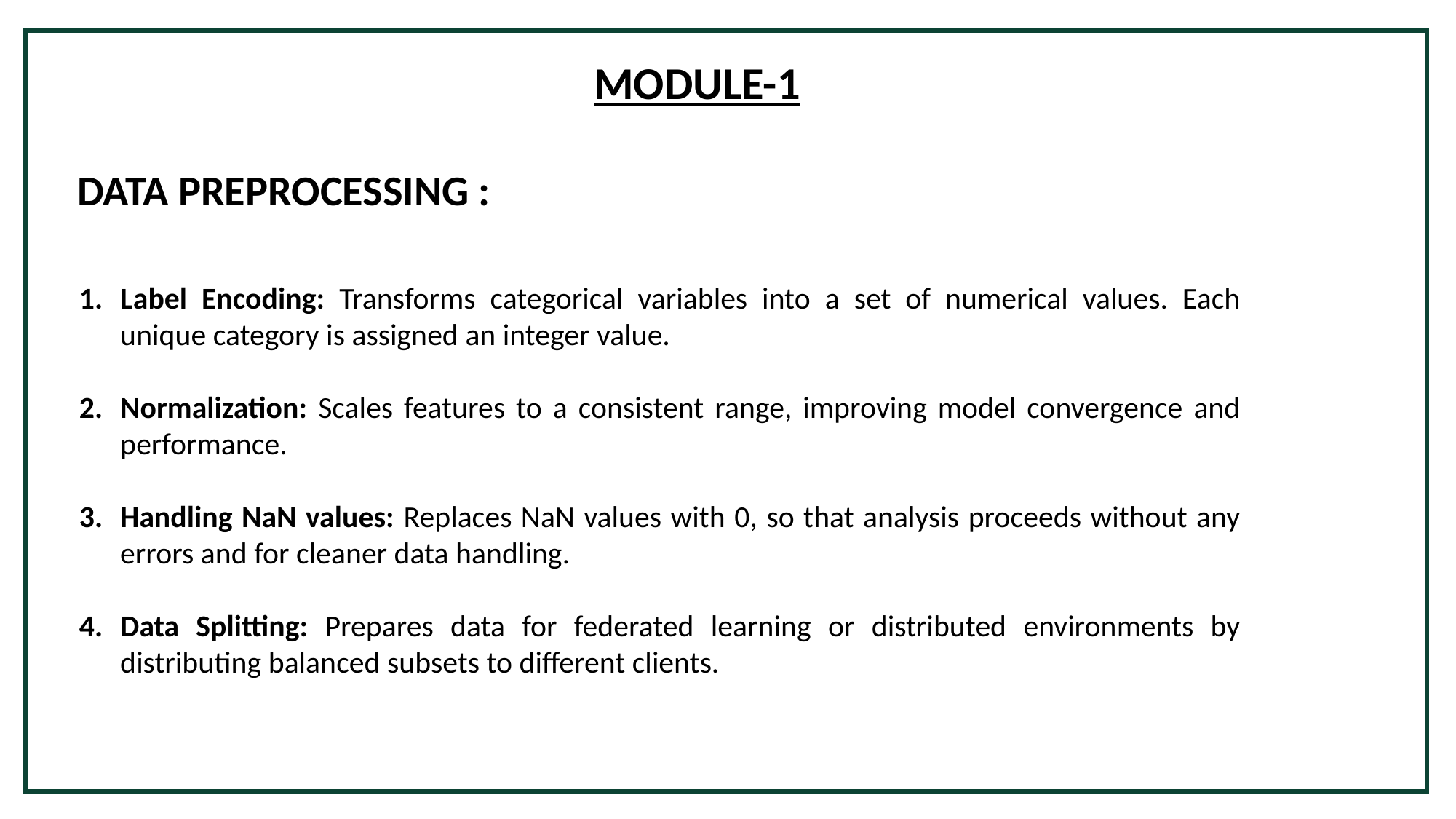

MODULE-1

    DATA PREPROCESSING :
Label Encoding: Transforms categorical variables into a set of numerical values. Each unique category is assigned an integer value.

Normalization: Scales features to a consistent range, improving model convergence and performance.

Handling NaN values: Replaces NaN values with 0, so that analysis proceeds without any errors and for cleaner data handling.

Data Splitting: Prepares data for federated learning or distributed environments by distributing balanced subsets to different clients.